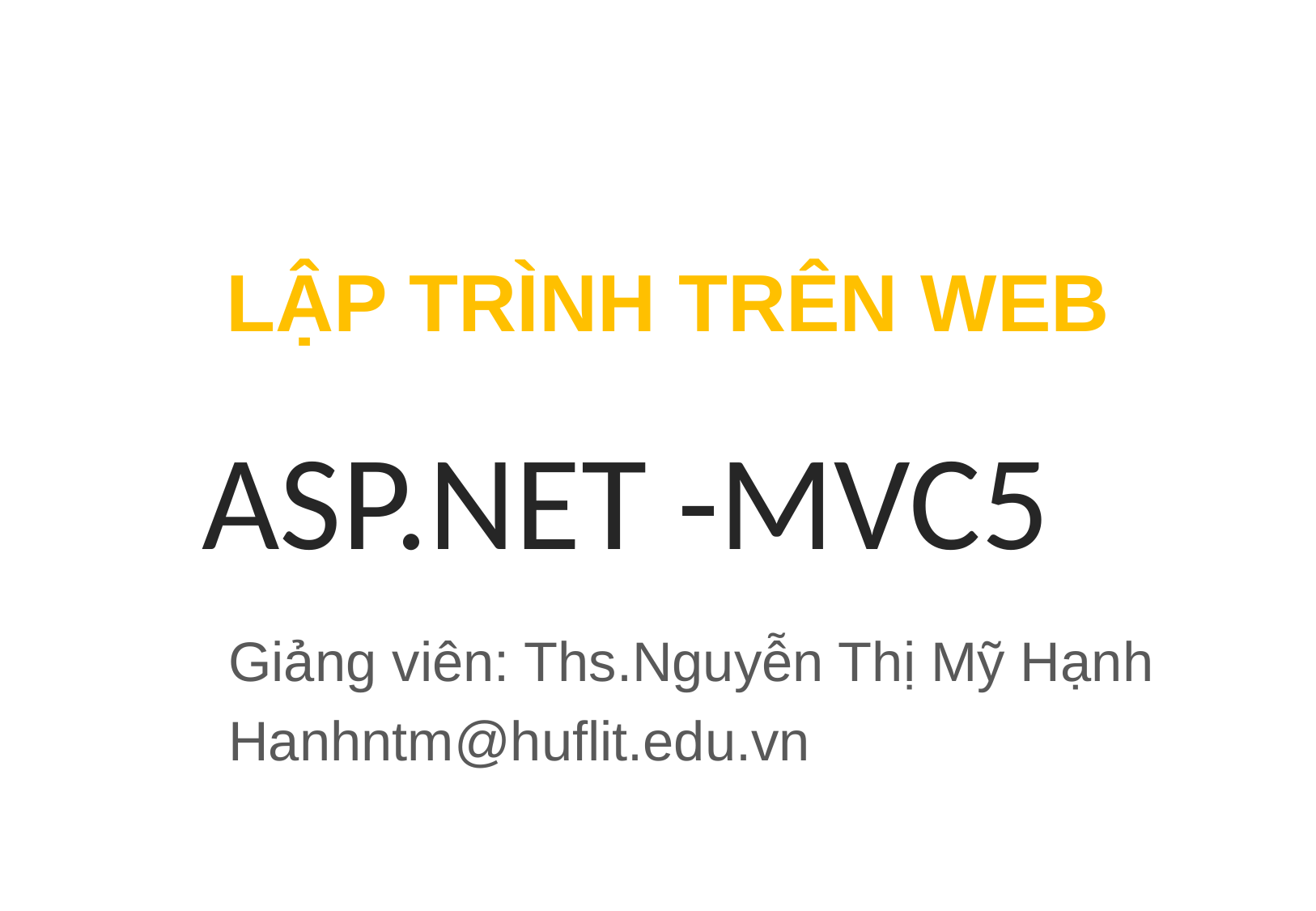

# LẬP TRÌNH TRÊN WEB
ASP.NET -MVC5
Giảng viên: Ths.Nguyễn Thị Mỹ Hạnh
Hanhntm@huflit.edu.vn